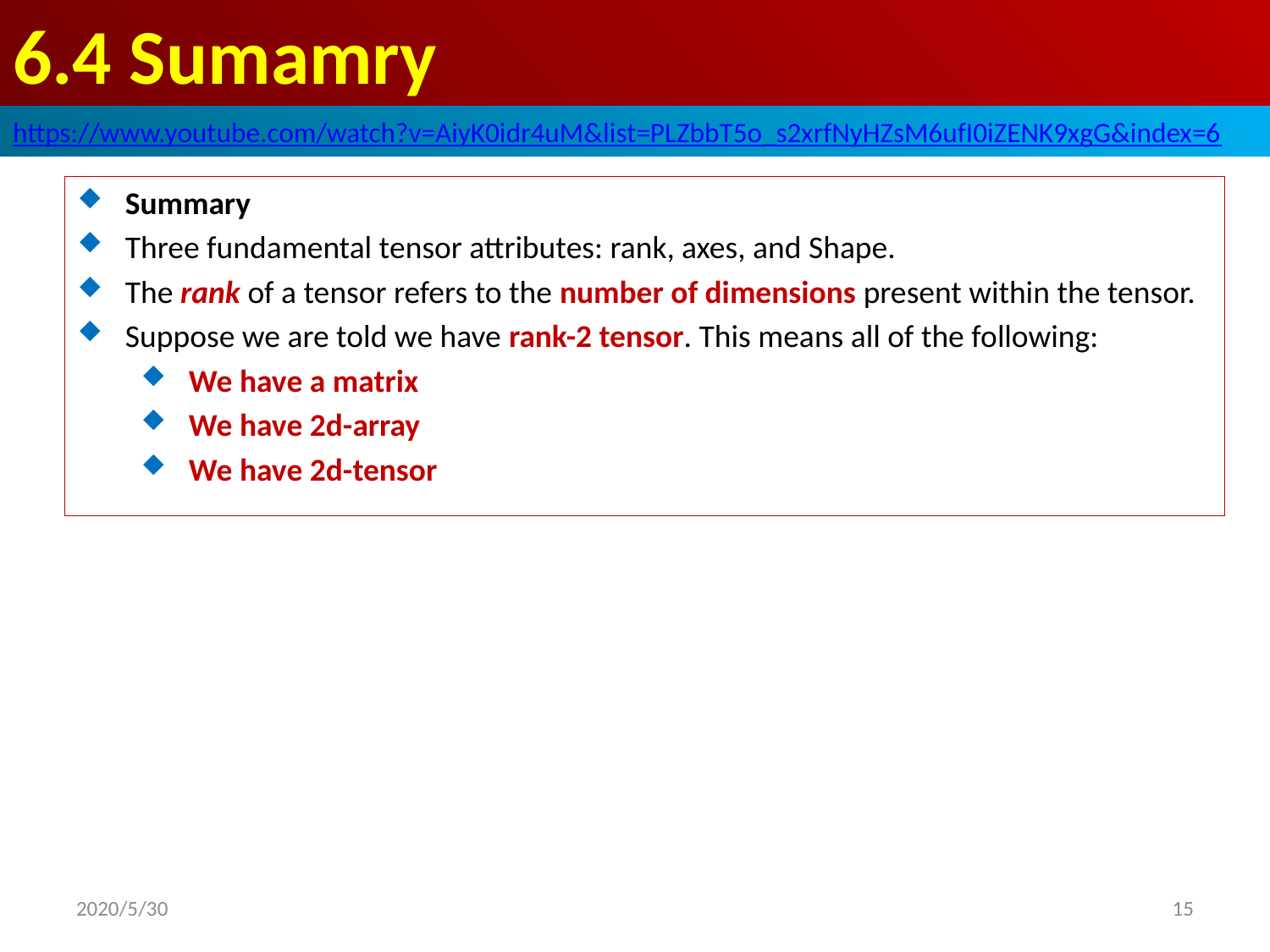

# 6.4 Sumamry
https://www.youtube.com/watch?v=AiyK0idr4uM&list=PLZbbT5o_s2xrfNyHZsM6ufI0iZENK9xgG&index=6
Summary
Three fundamental tensor attributes: rank, axes, and Shape.
The rank of a tensor refers to the number of dimensions present within the tensor.
Suppose we are told we have rank-2 tensor. This means all of the following:
We have a matrix
We have 2d-array
We have 2d-tensor
2020/5/30
15